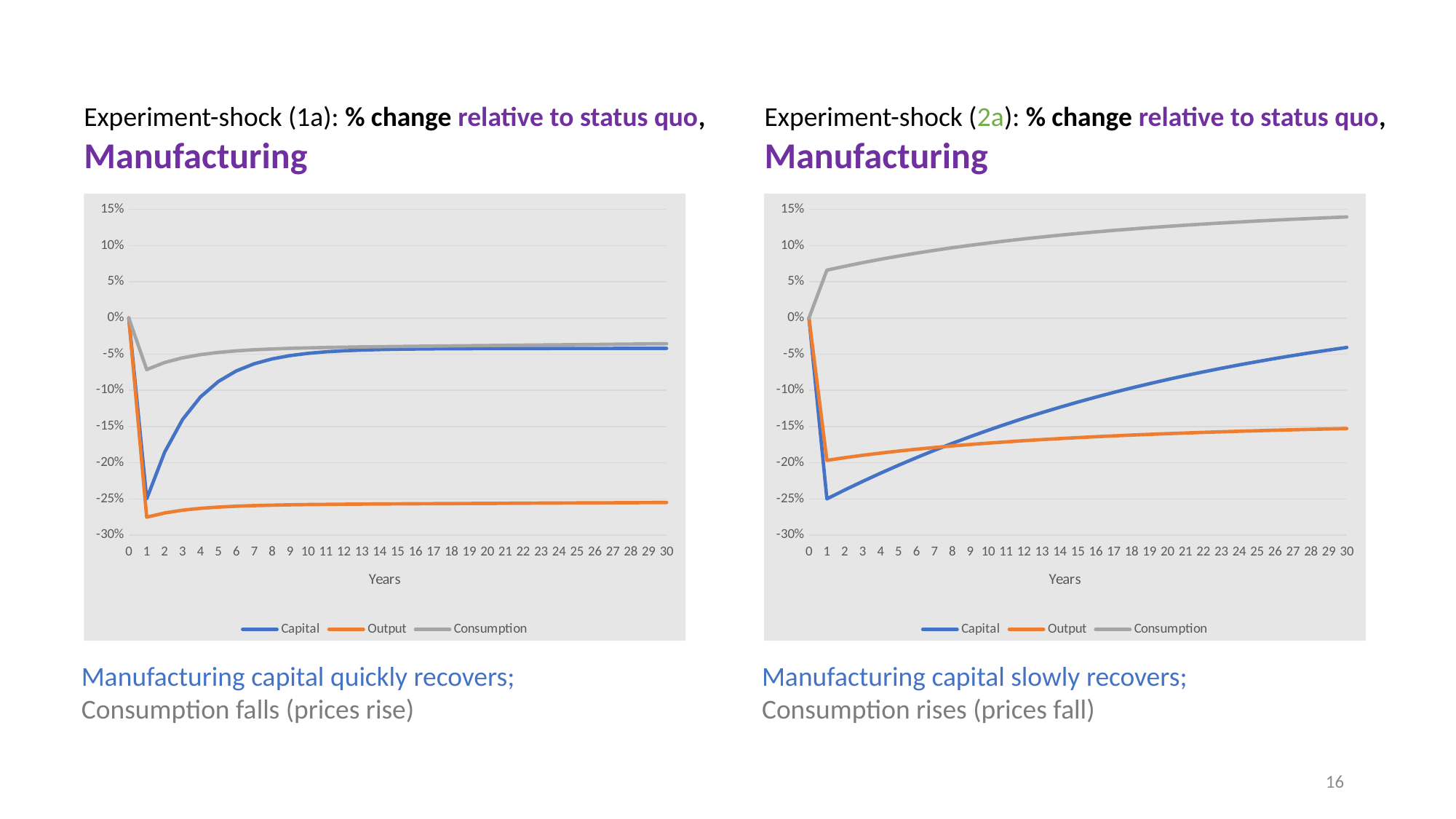

Experiment-shock (1a): % change relative to status quo,
Manufacturing
Experiment-shock (2a): % change relative to status quo,
Manufacturing

### Chart

| Category |  |  |  |
|---|---|---|---|
| 0 | 0.0 | -1.5329331978899793e-10 | -1.6847179631014965e-09 |
| 1 | -0.24999999964322575 | -0.27527022755432556 | -0.07128184607580516 |
| 2 | -0.18555085411217576 | -0.26947900570395433 | -0.06155197998970917 |
| 3 | -0.1403408881537523 | -0.26565578209920154 | -0.05506559075259845 |
| 4 | -0.10910917916885843 | -0.2630886919060773 | -0.05065181725428177 |
| 5 | -0.08772298848949793 | -0.2613403344466021 | -0.0476014593324783 |
| 6 | -0.07315207205193715 | -0.26013220397567327 | -0.04545944380016847 |
| 7 | -0.06325111657714859 | -0.25928317826660613 | -0.043927825810918614 |
| 8 | -0.05653123645198705 | -0.2586740094023439 | -0.04280890160703969 |
| 9 | -0.05197098317812325 | -0.2582255093496766 | -0.04196995021167672 |
| 10 | -0.04887437499445932 | -0.25788486094701274 | -0.04132158211733079 |
| 11 | -0.04676899549161135 | -0.25761668045938685 | -0.0408031559567066 |
| 12 | -0.04533483415473952 | -0.2573972004952407 | -0.04037342223722375 |
| 13 | -0.04435531914376973 | -0.25721041095463487 | -0.04000411554055988 |
| 14 | -0.04368393796430893 | -0.2570455366475624 | -0.03967601728099254 |
| 15 | -0.04322151686581314 | -0.2568952796976049 | -0.03937601413195326 |
| 16 | -0.0429009103676307 | -0.2567547128679882 | -0.03909486010048878 |
| 17 | -0.042676624108242876 | -0.2566205278988668 | -0.03882671149109179 |
| 18 | -0.04251773196652085 | -0.25649041350042967 | -0.038566811359969005 |
| 19 | -0.042403317786000316 | -0.25636286863975266 | -0.03831244893387727 |
| 20 | -0.04231913606395152 | -0.25623684941852176 | -0.03806156916380348 |
| 21 | -0.04225549528996037 | -0.25611164887490745 | -0.0378127605889937 |
| 22 | -0.042205796895220575 | -0.2559867900504634 | -0.03756510136027927 |
| 23 | -0.04216553115031311 | -0.25586194008211977 | -0.03731783651063429 |
| 24 | -0.042131637781521826 | -0.2557368901776382 | -0.037070647234656265 |
| 25 | -0.042102003722944085 | -0.2556114721186434 | -0.03682299566748791 |
| 26 | -0.04207521076150023 | -0.2554856065525815 | -0.03657487759461595 |
| 27 | -0.042050265982367954 | -0.2553592150182572 | -0.036326059890053664 |
| 28 | -0.042026507705275835 | -0.2552322605800429 | -0.03607653633240443 |
| 29 | -0.042003436310158564 | -0.25510468531291197 | -0.03582590785175395 |
| 30 | -0.041980786901052655 | -0.25497651262050497 | -0.03557453656523799 |

### Chart

| Category |  |  |  |
|---|---|---|---|
| 0 | 0.0 | 0.0 | 0.0 |
| 1 | -0.25 | -0.19682478895499642 | 0.06602218967882893 |
| 2 | -0.23767924981457617 | -0.19313544551704068 | 0.07140163889338168 |
| 3 | -0.22582807357307383 | -0.18978811499517056 | 0.0764224950243904 |
| 4 | -0.2144374764365243 | -0.186737882030309 | 0.08111140215852283 |
| 5 | -0.20349723587014495 | -0.18394759398967586 | 0.08549329821341609 |
| 6 | -0.19299622164300728 | -0.18138626013689058 | 0.08959149041999326 |
| 7 | -0.1829225941457585 | -0.17902781445685237 | 0.09342735845367381 |
| 8 | -0.17326399530509137 | -0.17685016593133054 | 0.0970203892810321 |
| 9 | -0.1640077475786212 | -0.17483443100087778 | 0.10038837815122896 |
| 10 | -0.15514096403493824 | -0.1729644145401071 | 0.10354821364029114 |
| 11 | -0.14665061843273602 | -0.17122608157867786 | 0.10651519866352795 |
| 12 | -0.13852367873205082 | -0.1696072097395738 | 0.10930344324905107 |
| 13 | -0.13074716781993623 | -0.16809708171952964 | 0.11192570105423578 |
| 14 | -0.12330824317871164 | -0.16668626179952786 | 0.11439380903104009 |
| 15 | -0.1161942301143738 | -0.16536641009713154 | 0.11671832030193394 |
| 16 | -0.10939270207151619 | -0.16413008681677074 | 0.11890913451893605 |
| 17 | -0.10289148690867495 | -0.16297067547673394 | 0.1209753920044603 |
| 18 | -0.09667869464408078 | -0.16188224010370258 | 0.12292549473104163 |
| 19 | -0.09074273729782865 | -0.16085944263615476 | 0.12476725225248866 |
| 20 | -0.08507235059151223 | -0.15989746322917847 | 0.12650801494577055 |
| 21 | -0.07965658488776522 | -0.15899196400049354 | 0.12815440480722826 |
| 22 | -0.07448484180060161 | -0.1581389439222736 | 0.12971239817302554 |
| 23 | -0.06954685960214746 | -0.15733480767604127 | 0.1311877561241639 |
| 24 | -0.06483271438977625 | -0.15657624573342452 | 0.13258547733357237 |
| 25 | -0.06033284343940173 | -0.15586024128491707 | 0.13391037677593018 |
| 26 | -0.056038023123556546 | -0.1551840240390412 | 0.13516688137142877 |
| 27 | -0.05193937006534319 | -0.1545450489099505 | 0.1363591359444994 |
| 28 | -0.048028335142462346 | -0.15394096881394176 | 0.1374909643674341 |
| 29 | -0.04429669670758709 | -0.15336962631327036 | 0.13856610185083015 |
| 30 | -0.04073654784749354 | -0.15282902228238454 | 0.13958792375115578 |
Manufacturing capital quickly recovers;
Consumption falls (prices rise)
Manufacturing capital slowly recovers;
Consumption rises (prices fall)
16